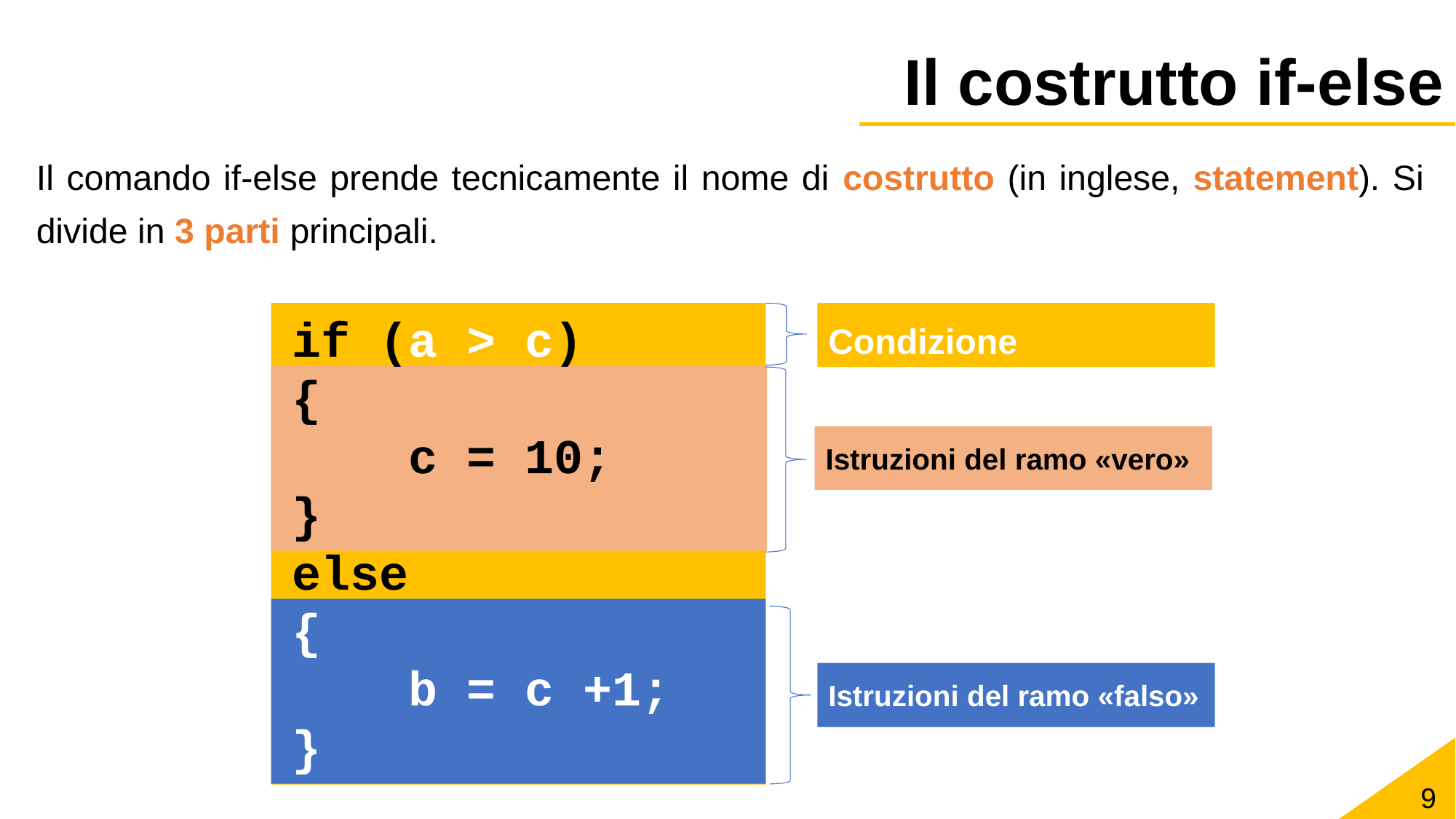

# Il costrutto if-else
Il comando if-else prende tecnicamente il nome di costrutto (in inglese, statement). Si divide in 3 parti principali.

if (a > c)
{
    c = 10;
}
else
{
    b = c +1;
}

Condizione

Istruzioni del ramo «vero»

Istruzioni del ramo «falso»
9